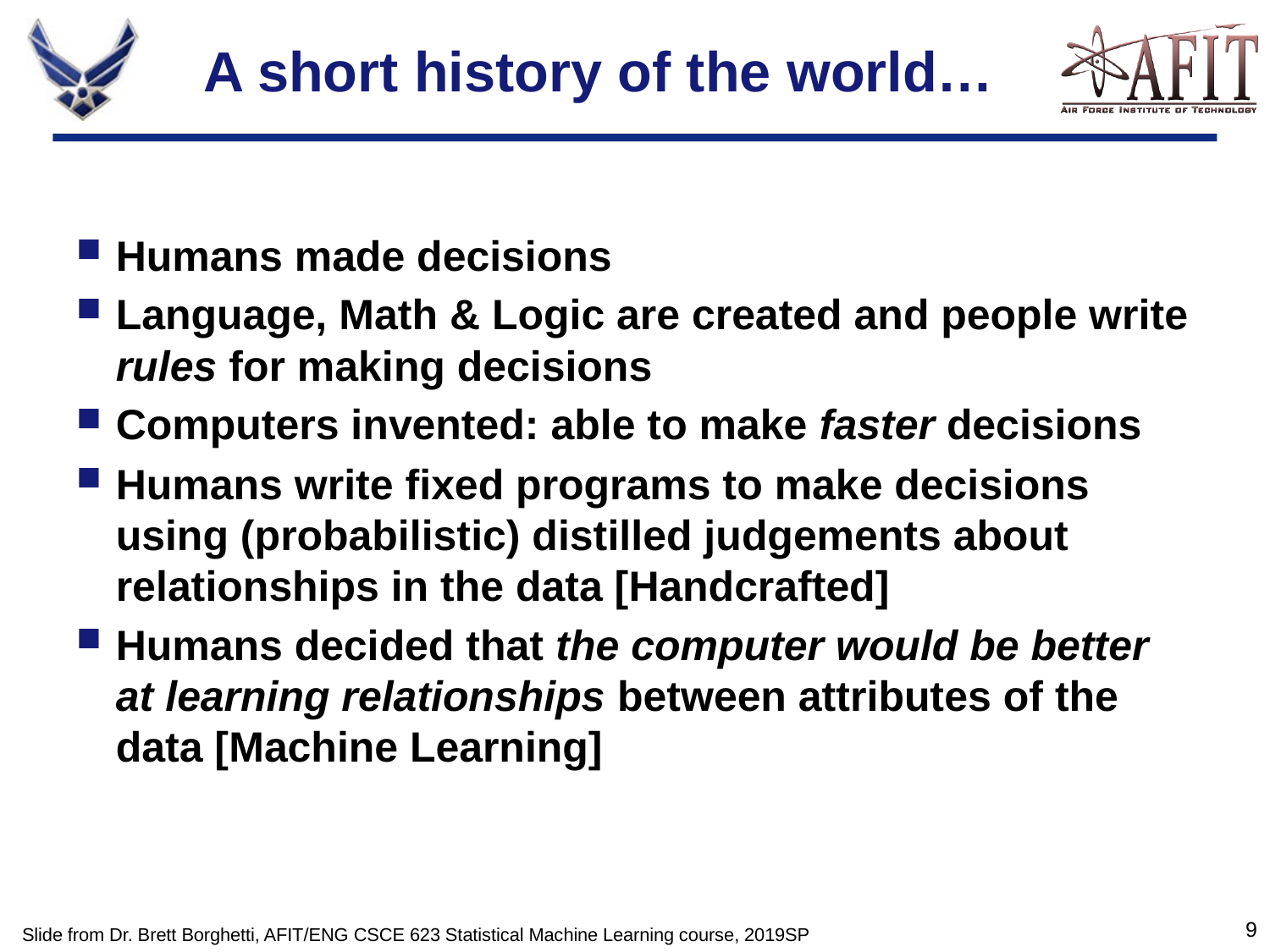

# A short history of the world…
Humans made decisions
Language, Math & Logic are created and people write rules for making decisions
Computers invented: able to make faster decisions
Humans write fixed programs to make decisions using (probabilistic) distilled judgements about relationships in the data [Handcrafted]
Humans decided that the computer would be better at learning relationships between attributes of the data [Machine Learning]
Slide from Dr. Brett Borghetti, AFIT/ENG CSCE 623 Statistical Machine Learning course, 2019SP